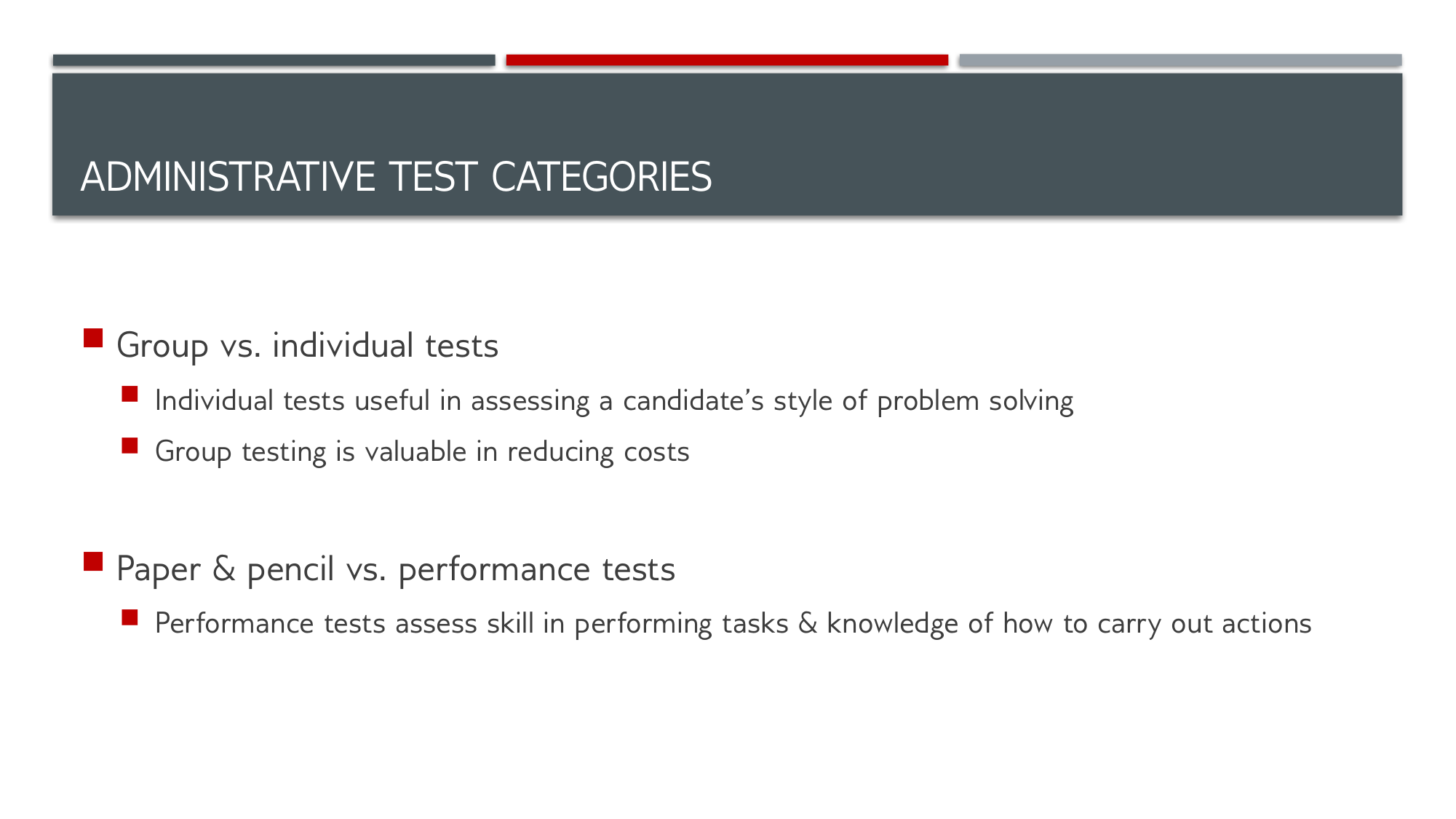

# Administrative Test Categories
Group vs. individual tests
Individual tests useful in assessing a candidate’s style of problem solving
Group testing is valuable in reducing costs

Paper & pencil vs. performance tests
Performance tests assess skill in performing tasks & knowledge of how to carry out actions